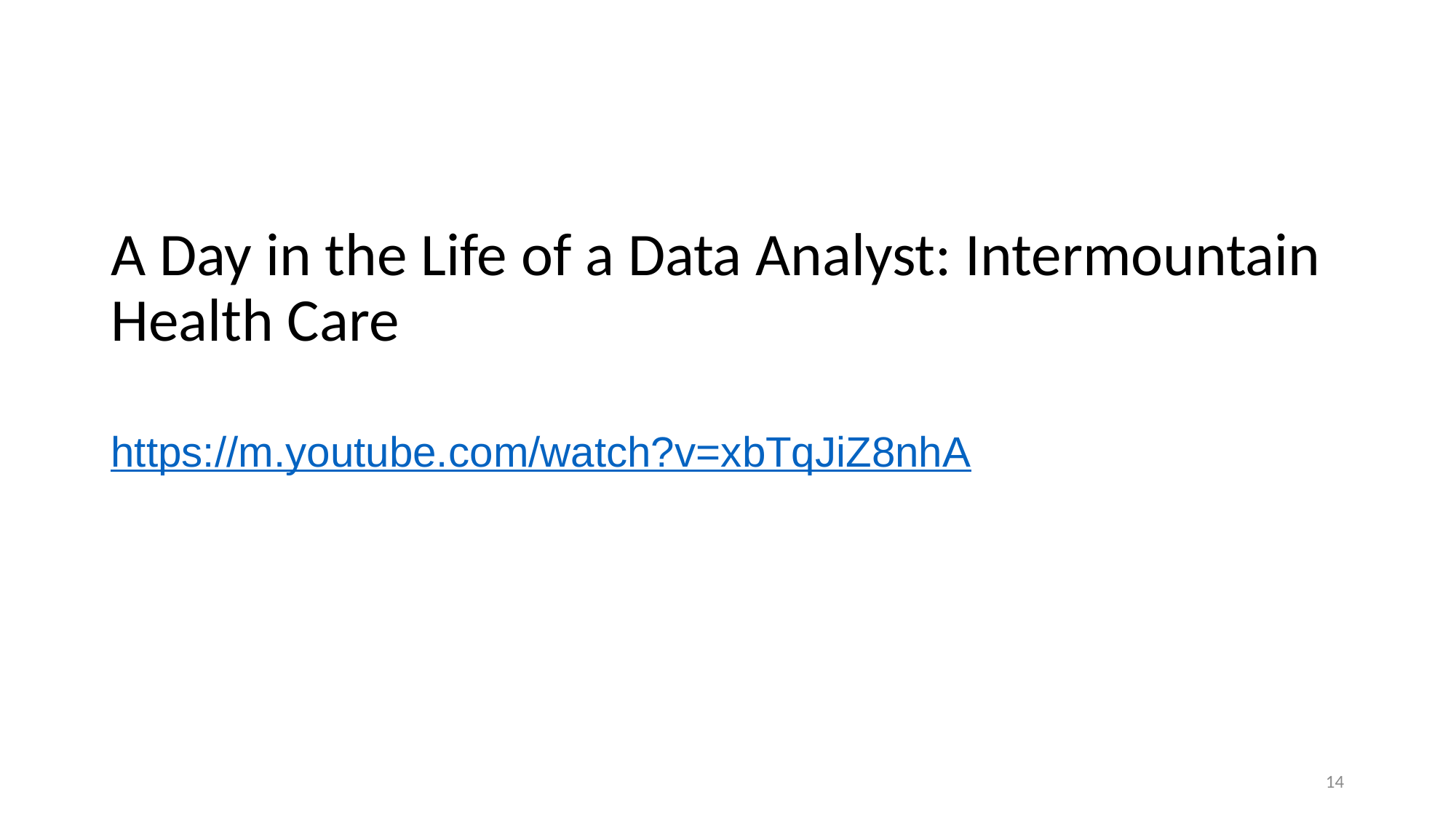

#
A Day in the Life of a Data Analyst: Intermountain Health Care

https://m.youtube.com/watch?v=xbTqJiZ8nhA

14